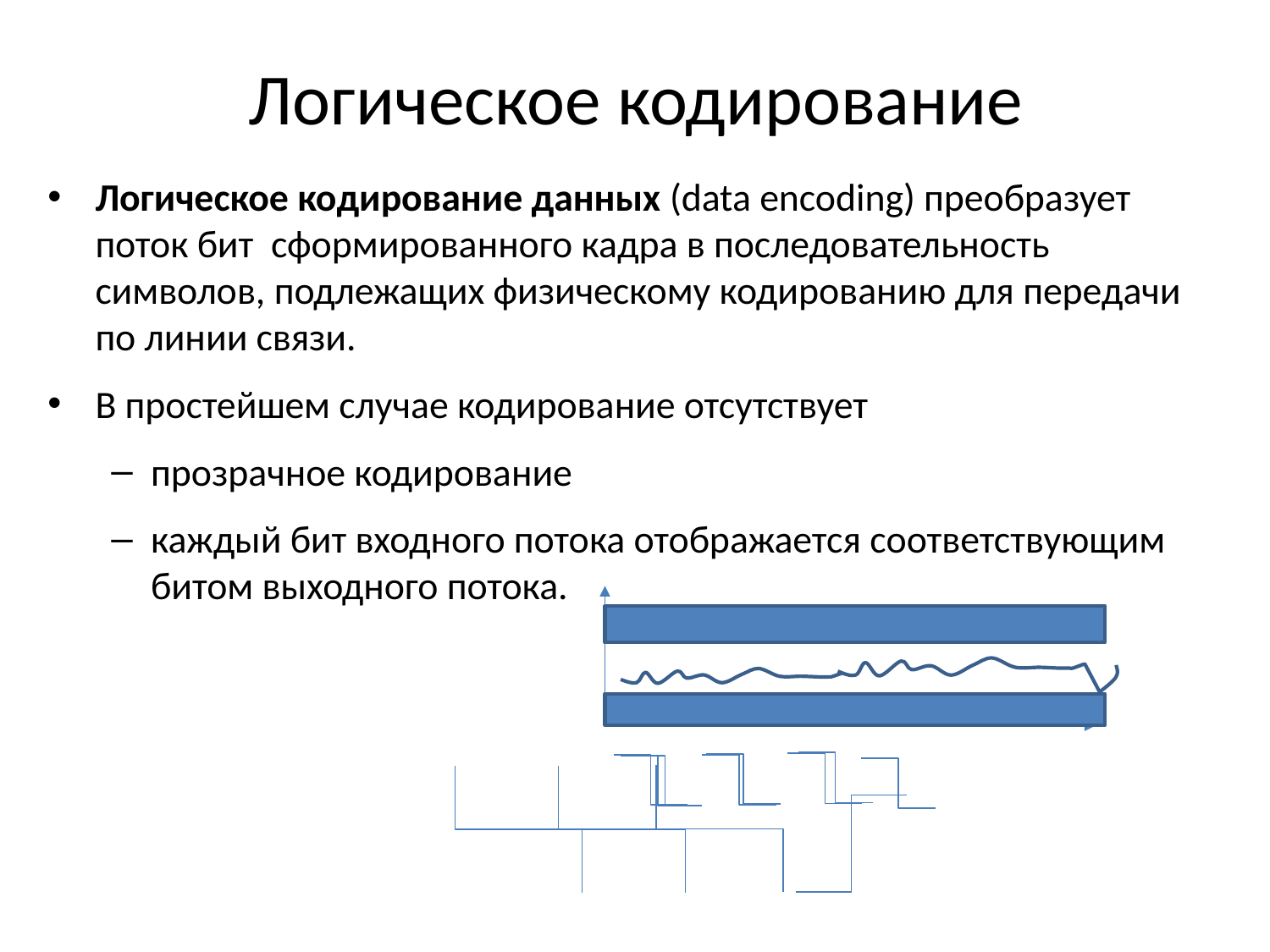

# Логическое кодирование
Логическое кодирование данных (data encoding) преобразует поток бит  сформированного кадра в последовательность символов, подлежащих физическому кодированию для передачи по линии связи.
В простейшем случае кодирование отсутствует
прозрачное кодирование
каждый бит входного потока отображается соответствующим битом выходного потока.